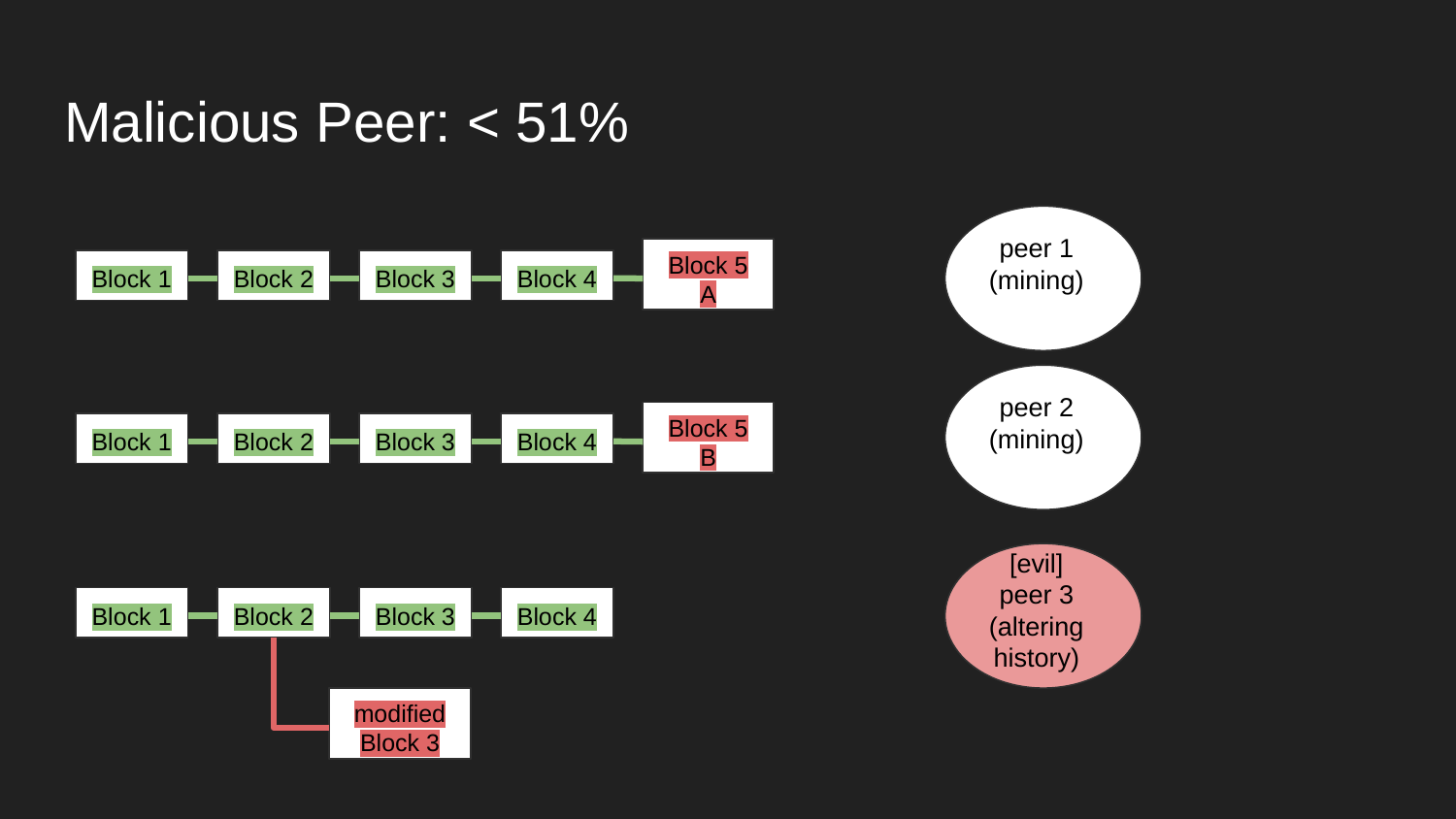

# Malicious Peer: < 51%

peer 1
(mining)

Block 5
A

Block 1

Block 2

Block 3

Block 4

peer 2
(mining)

Block 5
B

Block 1

Block 2

Block 3

Block 4
[evil]
peer 3
(altering history)

Block 1

Block 2

Block 3

Block 4

modified
Block 3